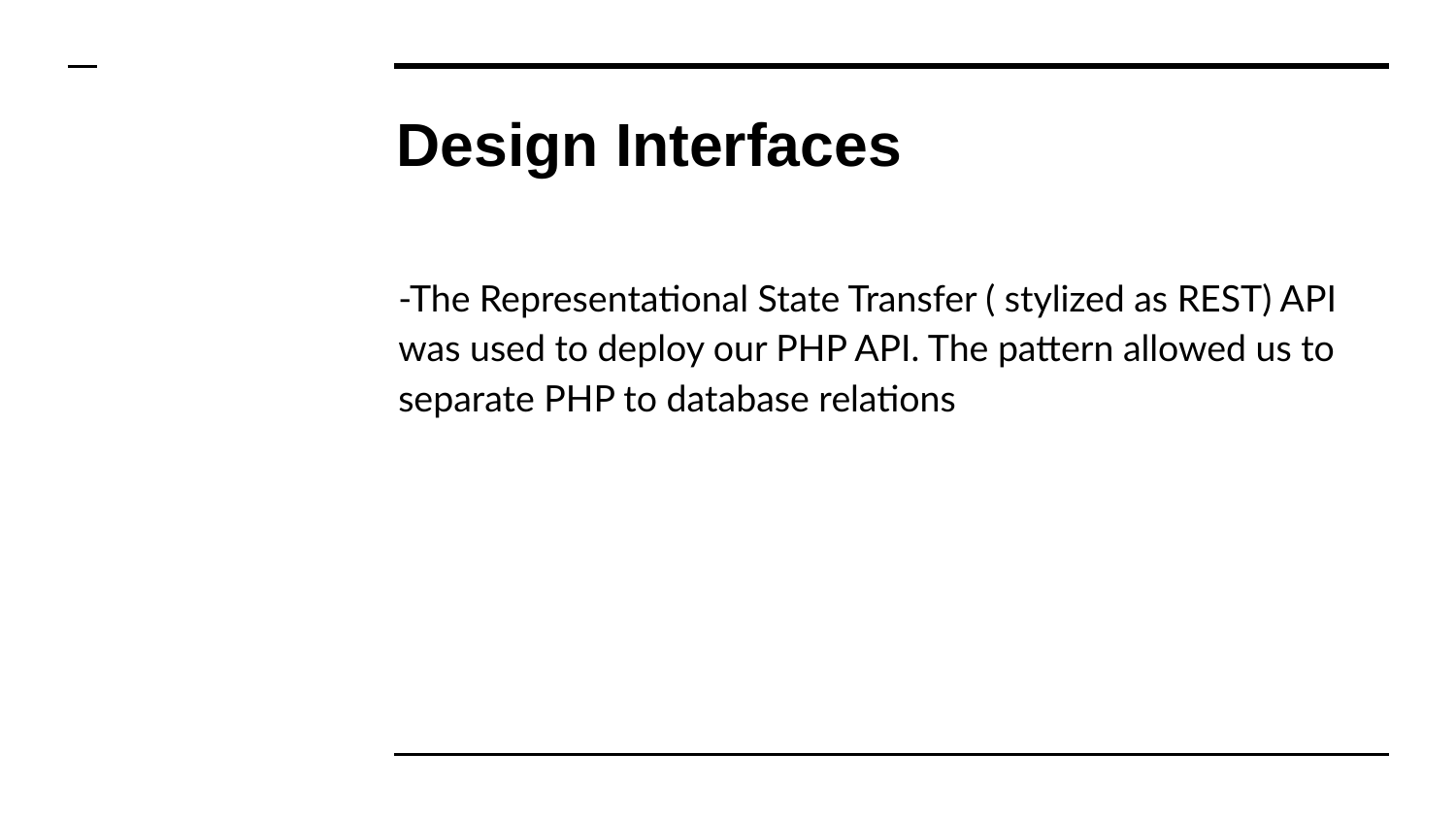

# Design Interfaces
-The Representational State Transfer ( stylized as REST) API was used to deploy our PHP API. The pattern allowed us to separate PHP to database relations